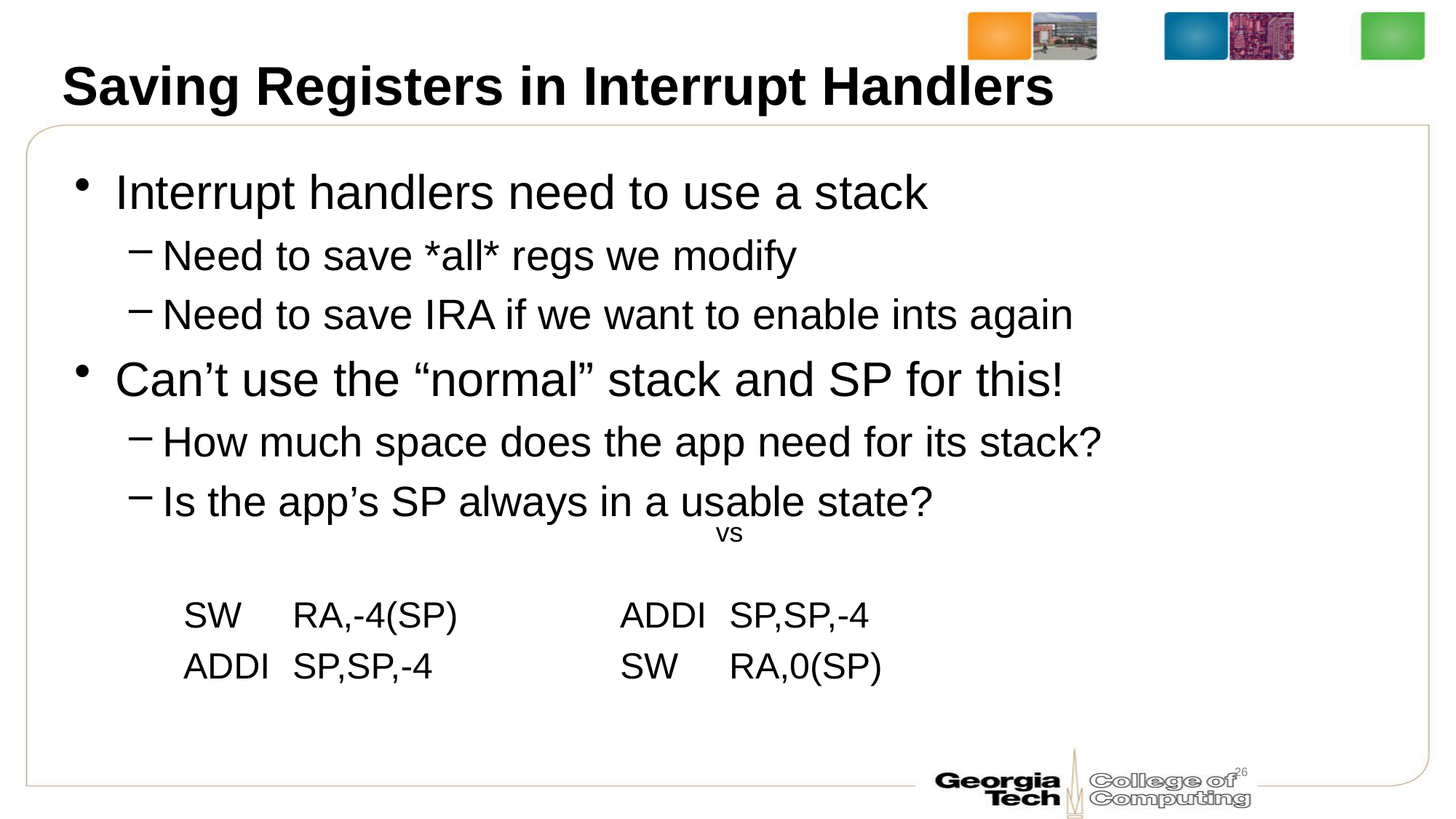

# Saving Registers in Interrupt Handlers
Interrupt handlers need to use a stack
Need to save *all* regs we modify
Need to save IRA if we want to enable ints again
Can’t use the “normal” stack and SP for this!
How much space does the app need for its stack?
Is the app’s SP always in a usable state?

SW	RA,-4(SP)		ADDI	SP,SP,-4
ADDI	SP,SP,-4		SW	RA,0(SP)
vs
26